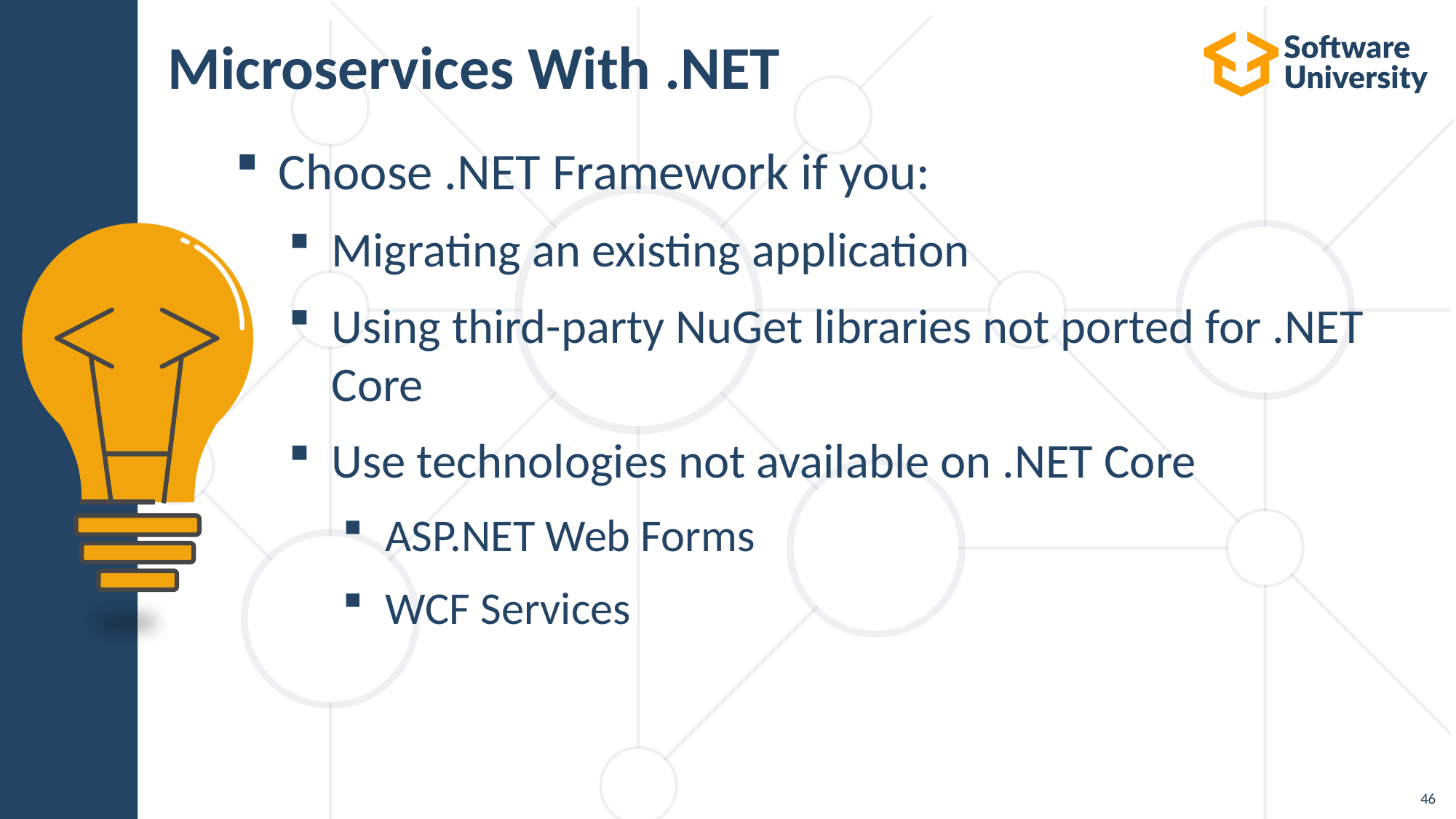

# Microservices With .NET
Choose .NET Framework if you:
Migrating an existing application
Using third-party NuGet libraries not ported for .NET Core
Use technologies not available on .NET Core
ASP.NET Web Forms
WCF Services
46